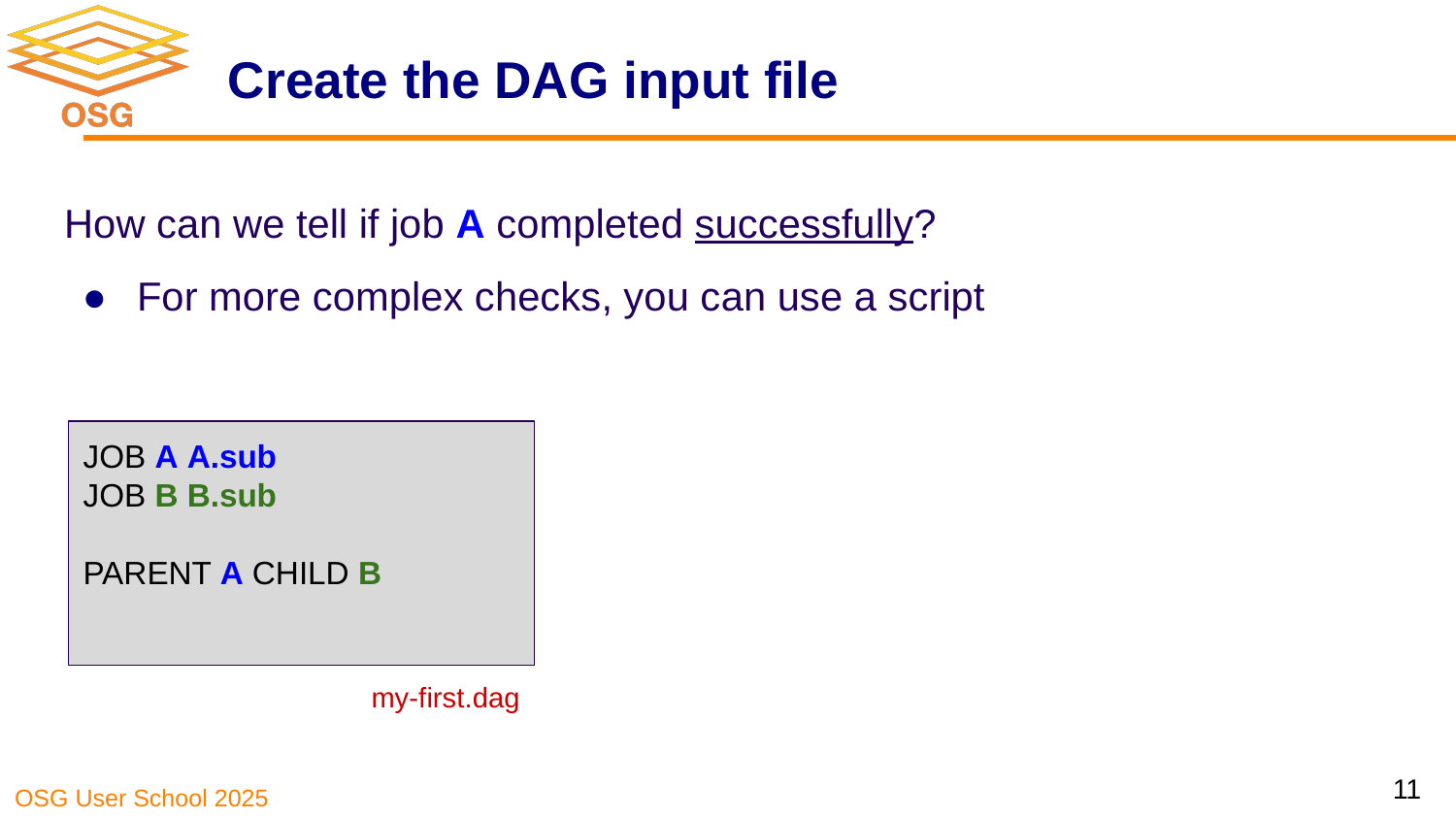

# Create the DAG input file
How can we tell if job A completed successfully?
For more complex checks, you can use a script

JOB A A.sub
JOB B B.sub

PARENT A CHILD B
my-first.dag
11